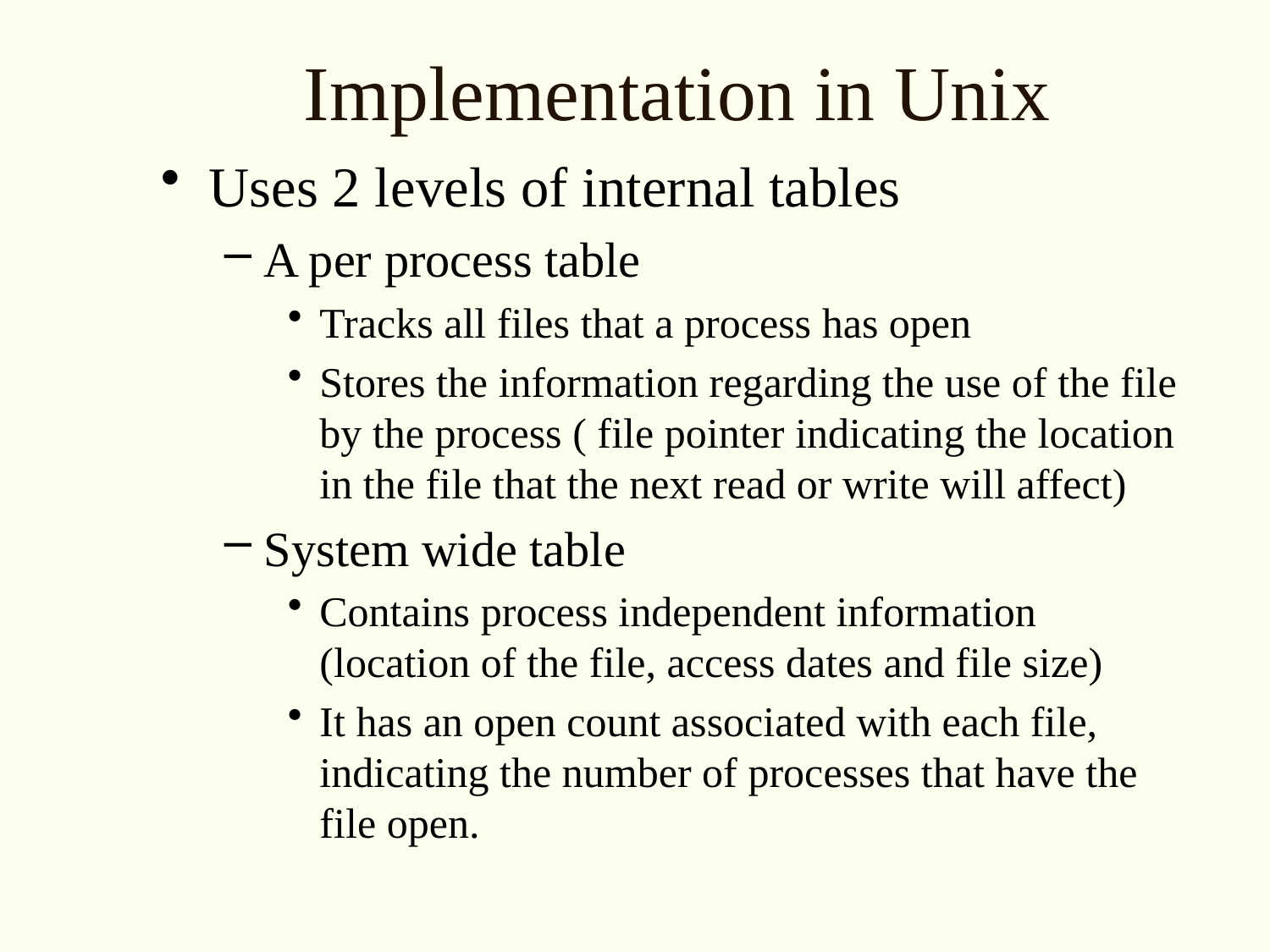

# Implementation in Unix
Uses 2 levels of internal tables
A per process table
Tracks all files that a process has open
Stores the information regarding the use of the file by the process ( file pointer indicating the location in the file that the next read or write will affect)
System wide table
Contains process independent information (location of the file, access dates and file size)
It has an open count associated with each file, indicating the number of processes that have the file open.